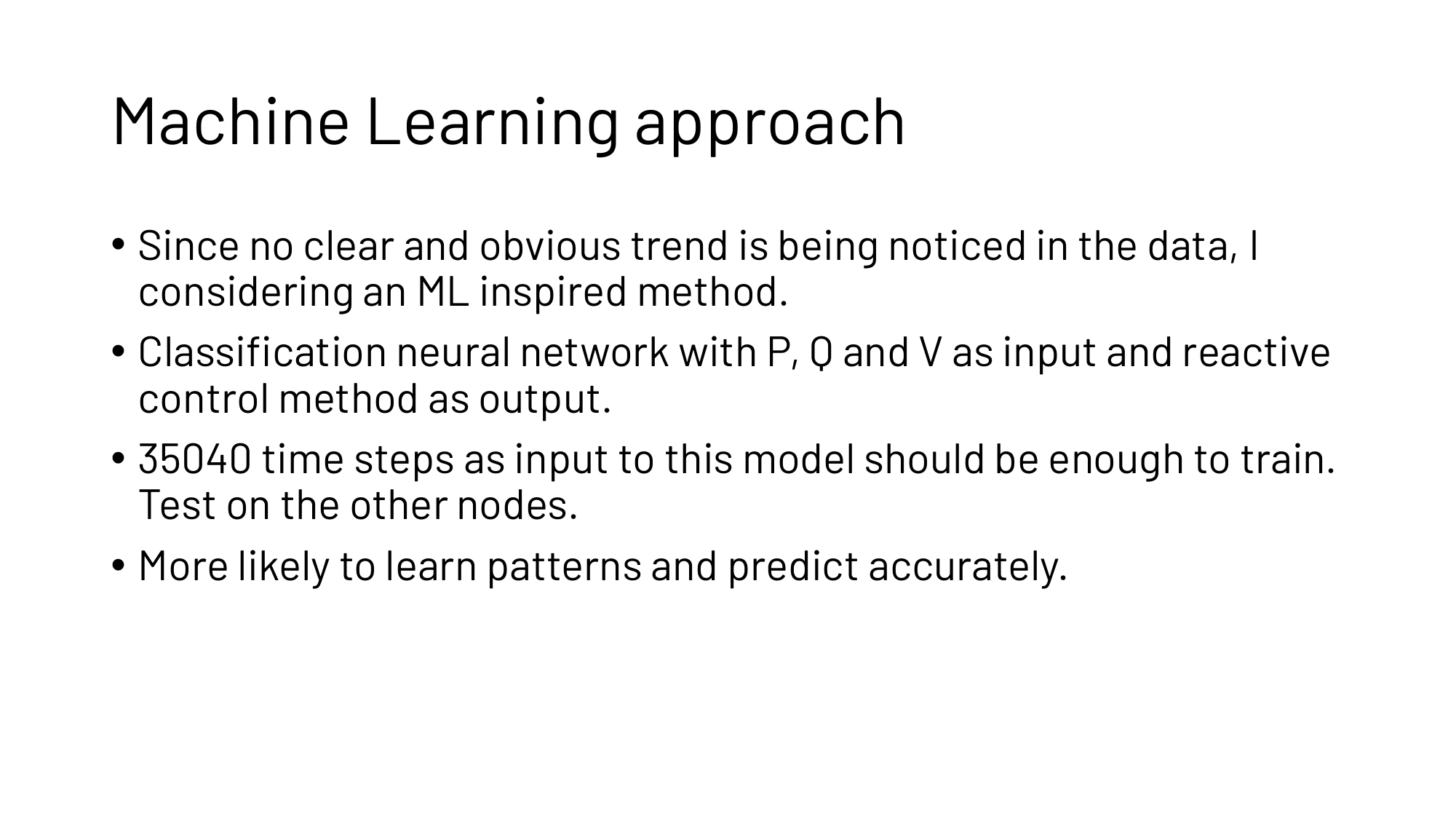

# Machine Learning approach
Since no clear and obvious trend is being noticed in the data, I considering an ML inspired method.
Classification neural network with P, Q and V as input and reactive control method as output.
35040 time steps as input to this model should be enough to train. Test on the other nodes.
More likely to learn patterns and predict accurately.